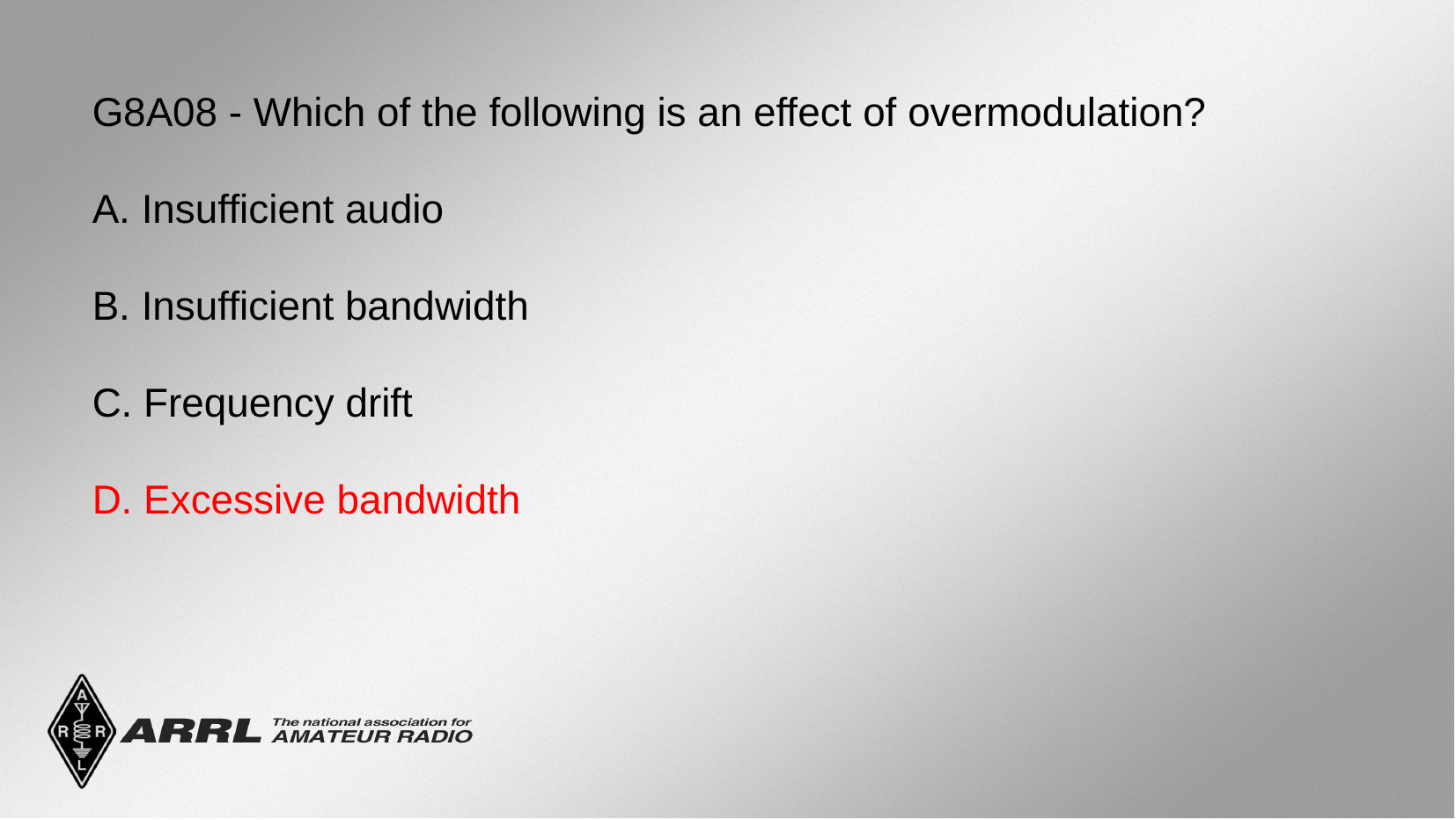

G8A08 - Which of the following is an effect of overmodulation?

A. Insufficient audio

B. Insufficient bandwidth

C. Frequency drift

D. Excessive bandwidth